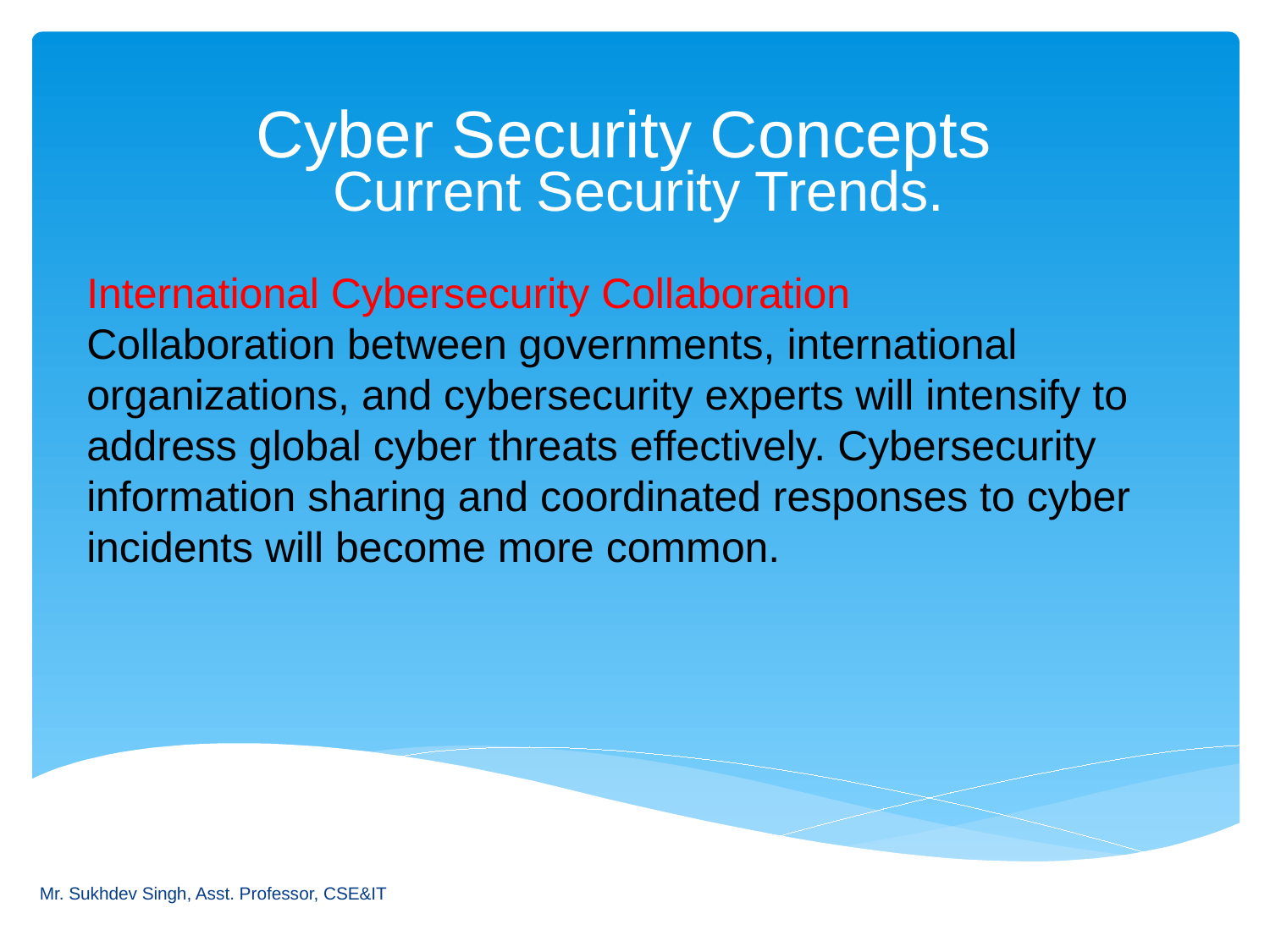

# Cyber Security Concepts
Current Security Trends.
International Cybersecurity Collaboration
Collaboration between governments, international organizations, and cybersecurity experts will intensify to address global cyber threats effectively. Cybersecurity information sharing and coordinated responses to cyber incidents will become more common.
Mr. Sukhdev Singh, Asst. Professor, CSE&IT